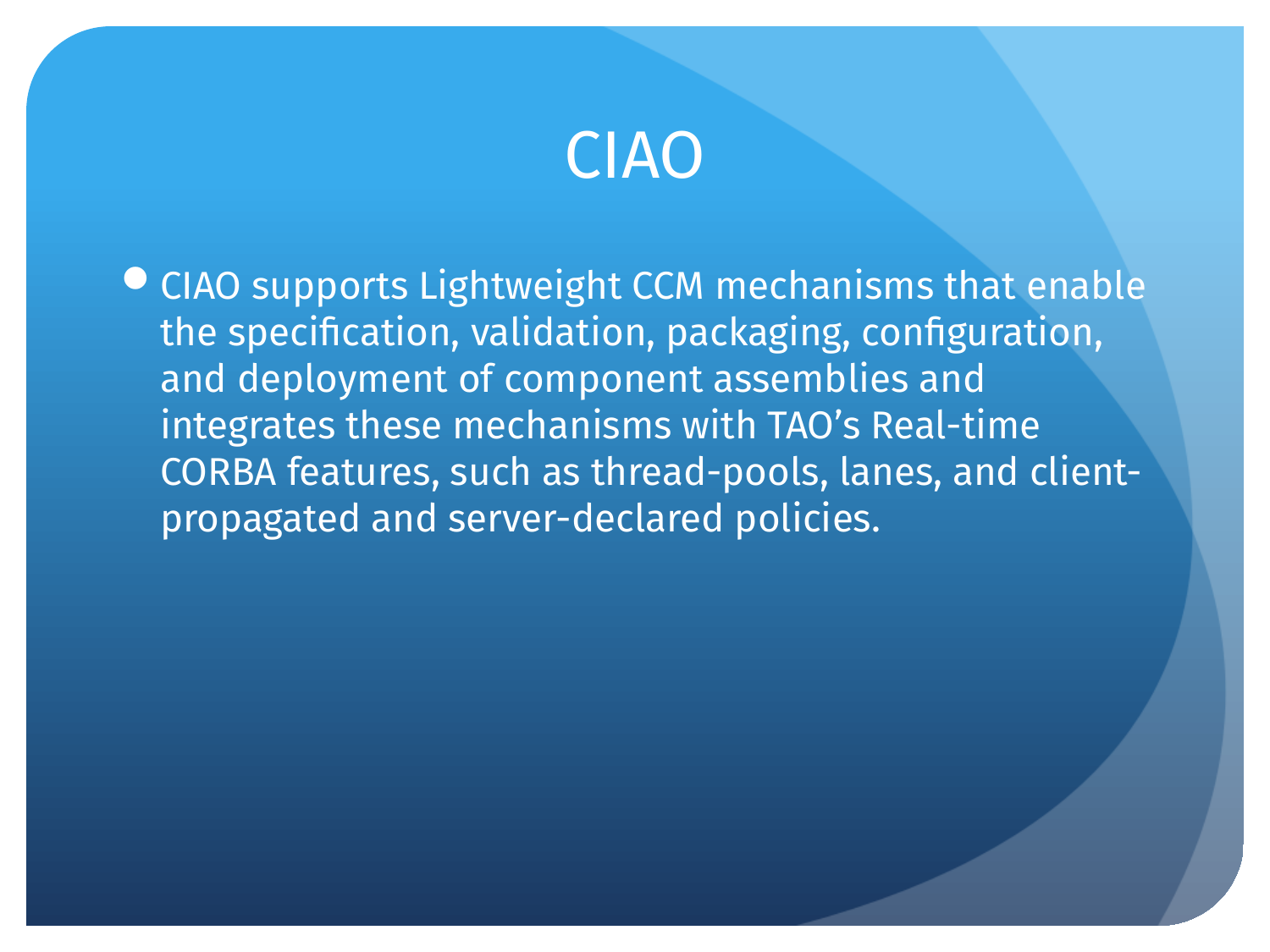

# CIAO
CIAO supports Lightweight CCM mechanisms that enable the specification, validation, packaging, configuration, and deployment of component assemblies and integrates these mechanisms with TAO’s Real-time CORBA features, such as thread-pools, lanes, and client-propagated and server-declared policies.